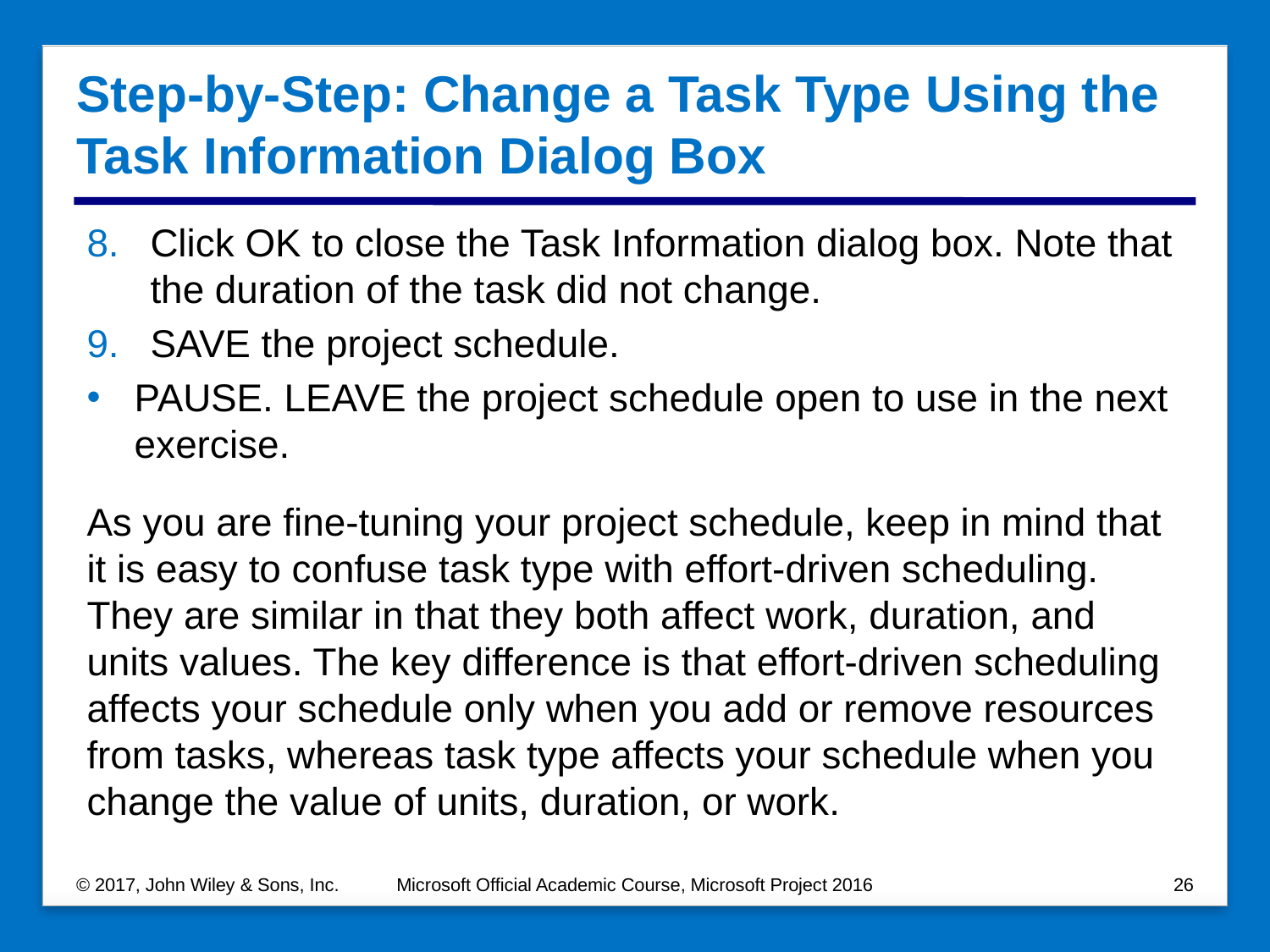

# Step-by-Step: Change a Task Type Using the Task Information Dialog Box
Click OK to close the Task Information dialog box. Note that the duration of the task did not change.
SAVE the project schedule.
PAUSE. LEAVE the project schedule open to use in the next exercise.
As you are fine‐tuning your project schedule, keep in mind that it is easy to confuse task type with effort‐driven scheduling. They are similar in that they both affect work, duration, and units values. The key difference is that effort‐driven scheduling affects your schedule only when you add or remove resources from tasks, whereas task type affects your schedule when you change the value of units, duration, or work.

© 2017, John Wiley & Sons, Inc.
Microsoft Official Academic Course, Microsoft Project 2016
26